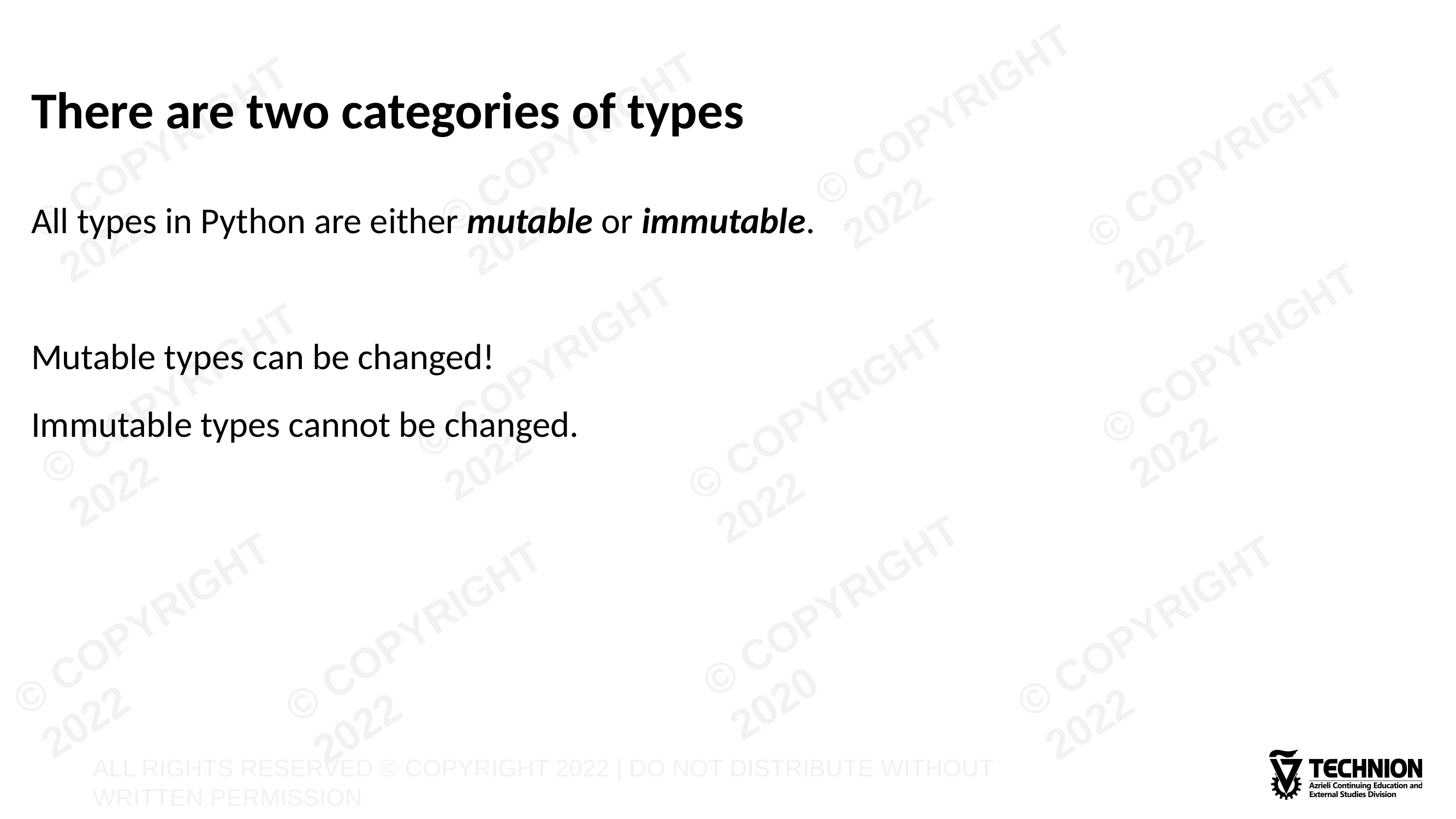

# There are two categories of types
All types in Python are either mutable or immutable.

Mutable types can be changed!
Immutable types cannot be changed.